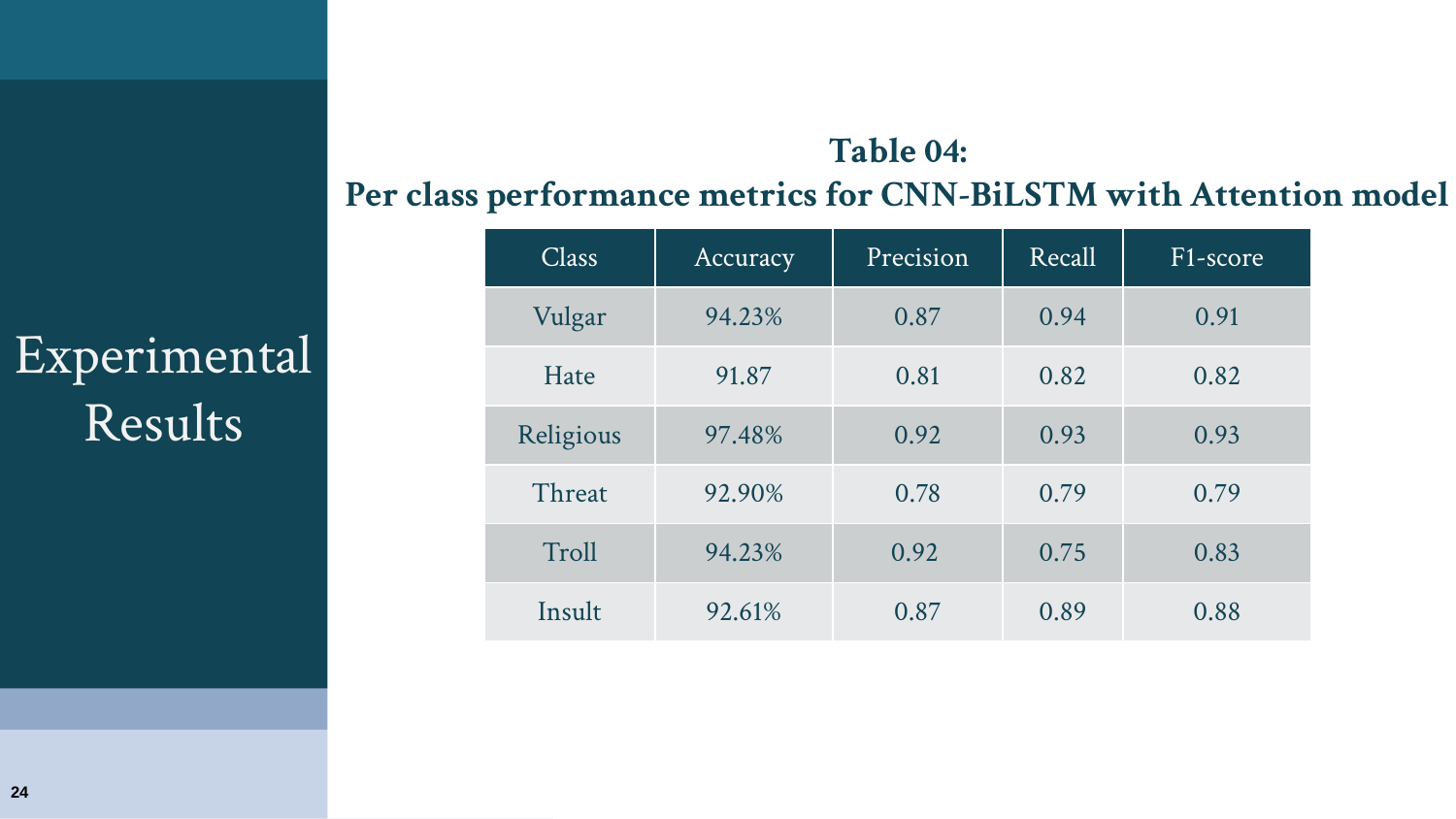

Experimental Results
Table 04:
Per class performance metrics for CNN-BiLSTM with Attention model
| Class | Accuracy | Precision | Recall | F1-score |
| --- | --- | --- | --- | --- |
| Vulgar | 94.23% | 0.87 | 0.94 | 0.91 |
| Hate | 91.87 | 0.81 | 0.82 | 0.82 |
| Religious | 97.48% | 0.92 | 0.93 | 0.93 |
| Threat | 92.90% | 0.78 | 0.79 | 0.79 |
| Troll | 94.23% | 0.92 | 0.75 | 0.83 |
| Insult | 92.61% | 0.87 | 0.89 | 0.88 |
24